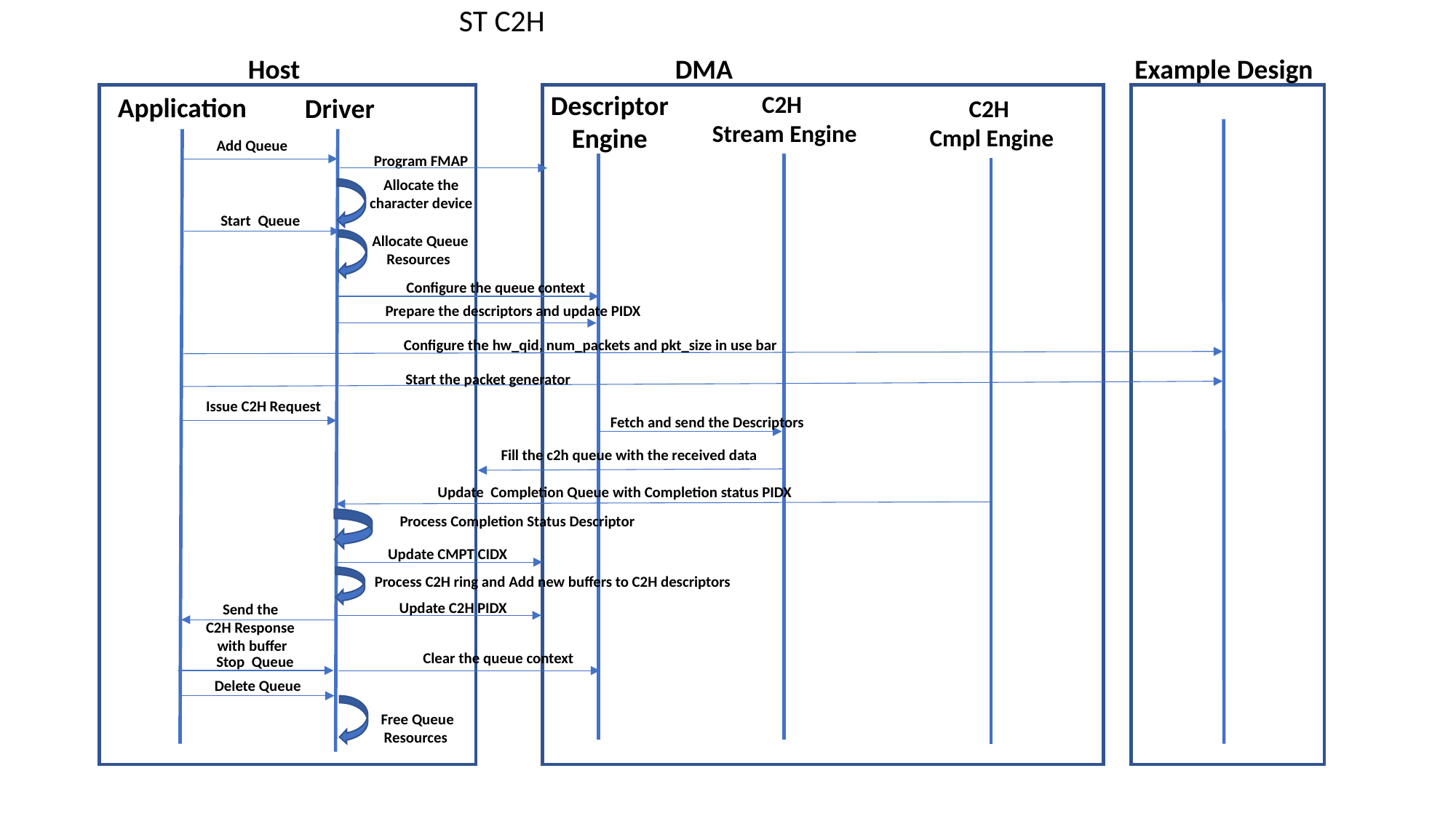

ST C2H
DMA
Example Design
Host
Descriptor Engine
C2H
Stream Engine
Application

Driver
C2H
Cmpl Engine
Add Queue
Program FMAP
Allocate the character device

Start  Queue
Allocate Queue Resources

Configure the queue context
Prepare the descriptors and update PIDX
Configure the hw_qid, num_packets and pkt_size in use bar
Start the packet generator
Issue C2H Request
Fetch and send the Descriptors
Fill the c2h queue with the received data
Update  Completion Queue with Completion status PIDX
Process Completion Status Descriptor

Update CMPT CIDX
Process C2H ring and Add new buffers to C2H descriptors

Update C2H PIDX
Send the
C2H Response
with buffer
Clear the queue context
Stop  Queue
Delete Queue

Free Queue Resources